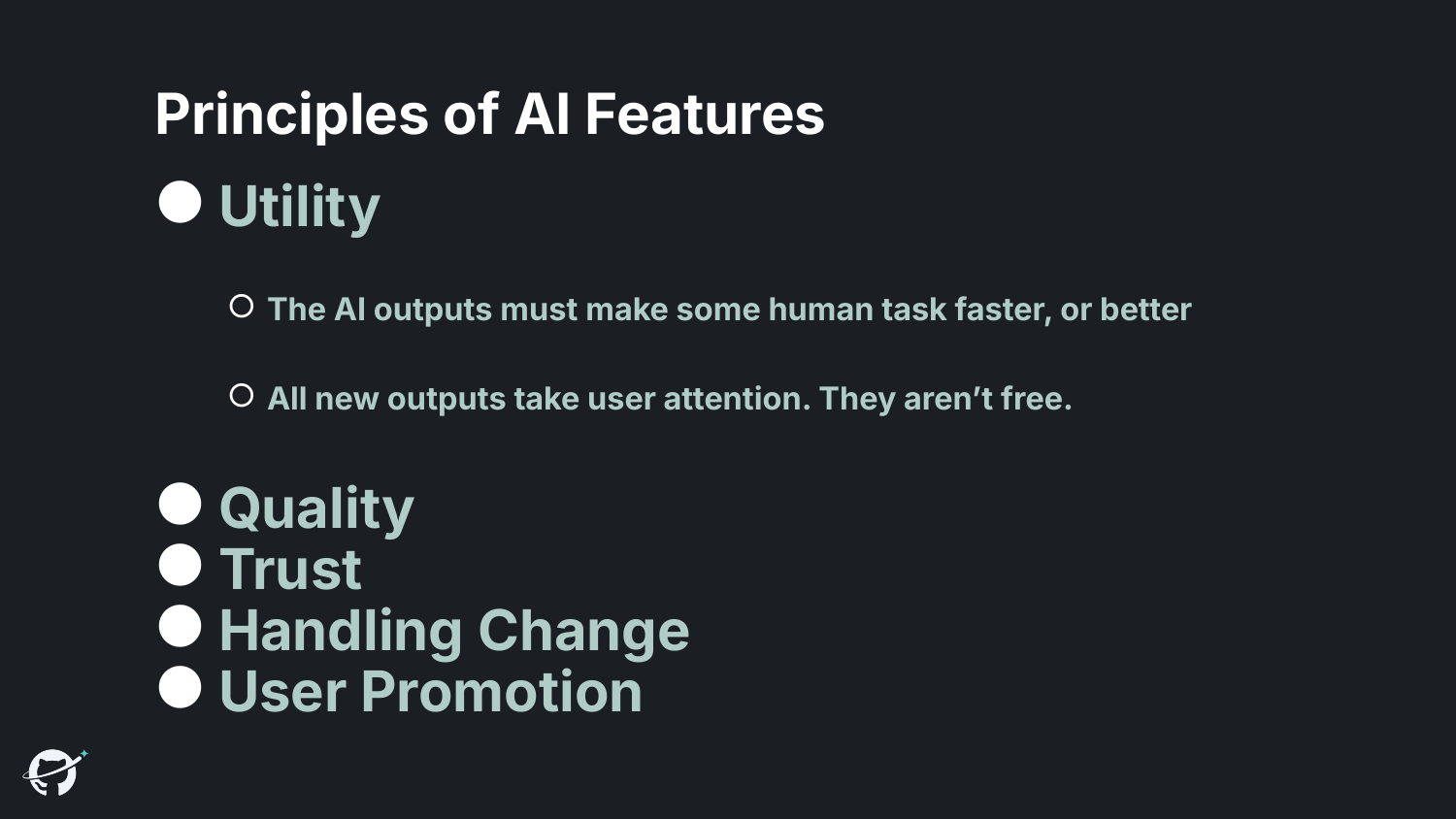

# Principles of AI Features
Utility

The AI outputs must make some human task faster, or better

All new outputs take user attention. They aren’t free.

Quality
Trust
Handling Change
User Promotion